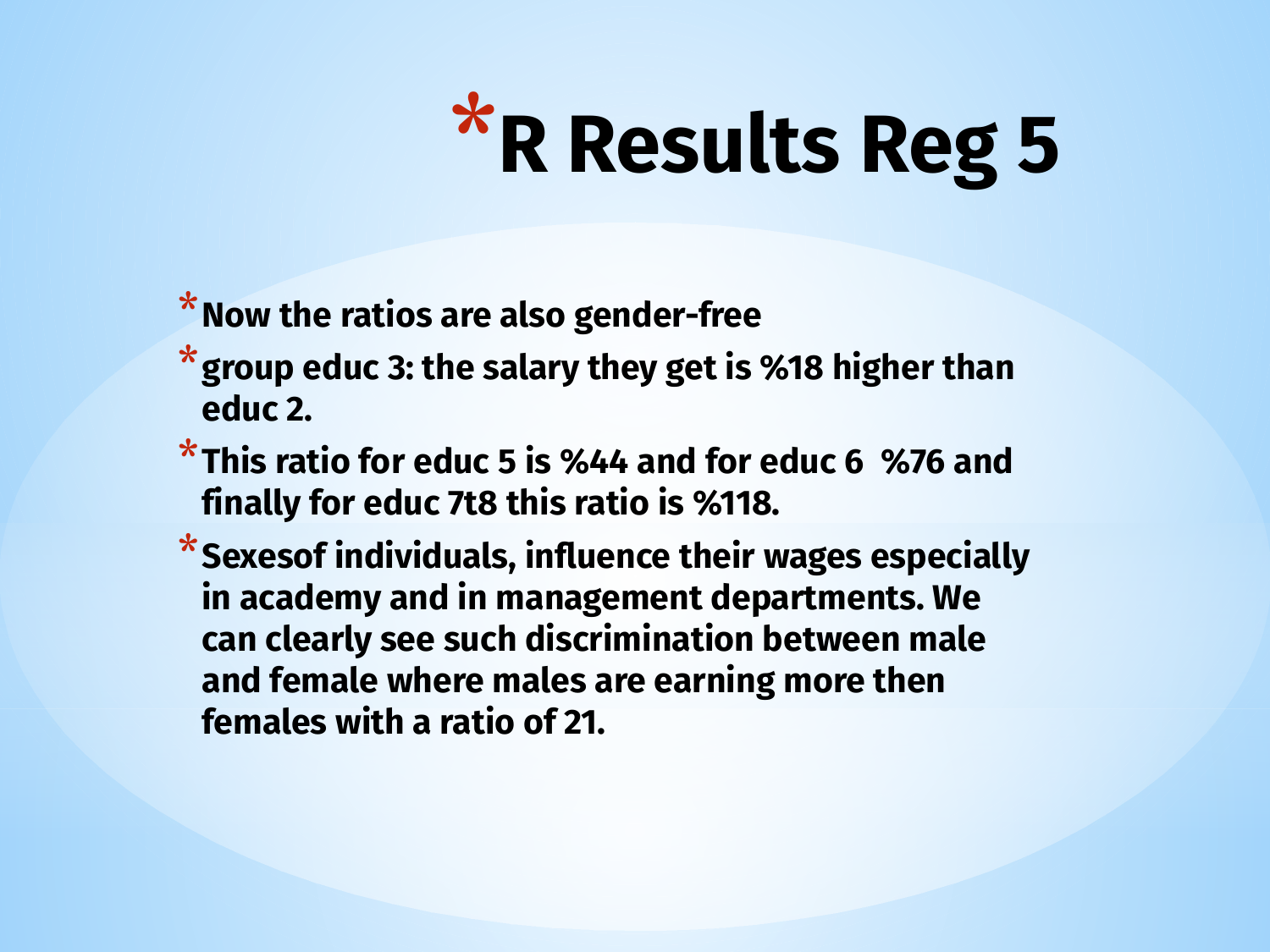

# R Results Reg 5
Now the ratios are also gender-free
group educ 3: the salary they get is %18 higher than educ 2.
This ratio for educ 5 is %44 and for educ 6  %76 and finally for educ 7t8 this ratio is %118.
Sexesof individuals, influence their wages especially in academy and in management departments. We can clearly see such discrimination between male and female where males are earning more then females with a ratio of 21.